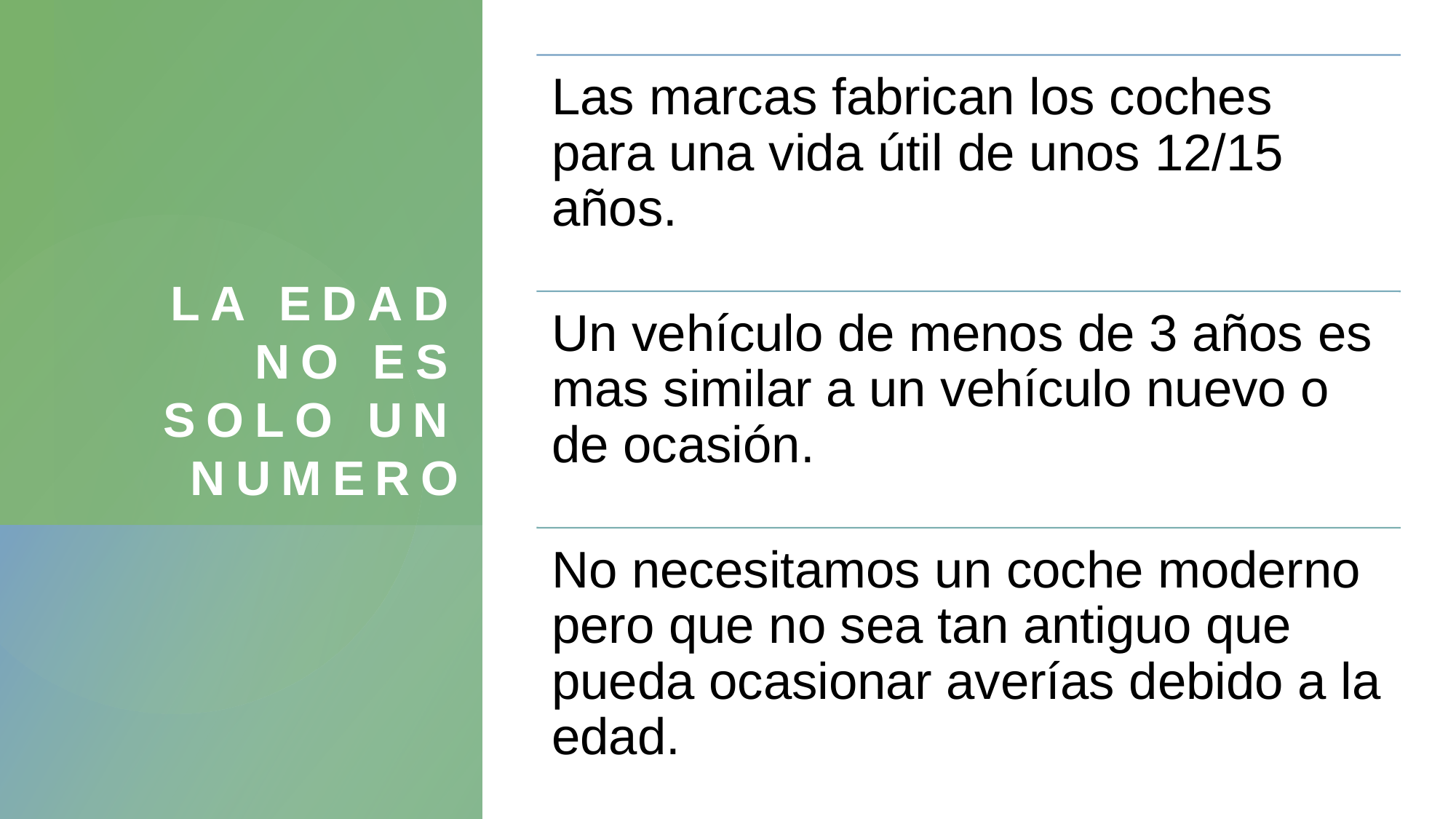

Las marcas fabrican los coches para una vida útil de unos 12/15 años.
Un vehículo de menos de 3 años es mas similar a un vehículo nuevo o de ocasión.
No necesitamos un coche moderno pero que no sea tan antiguo que pueda ocasionar averías debido a la edad.
# La edad no es solo un numero